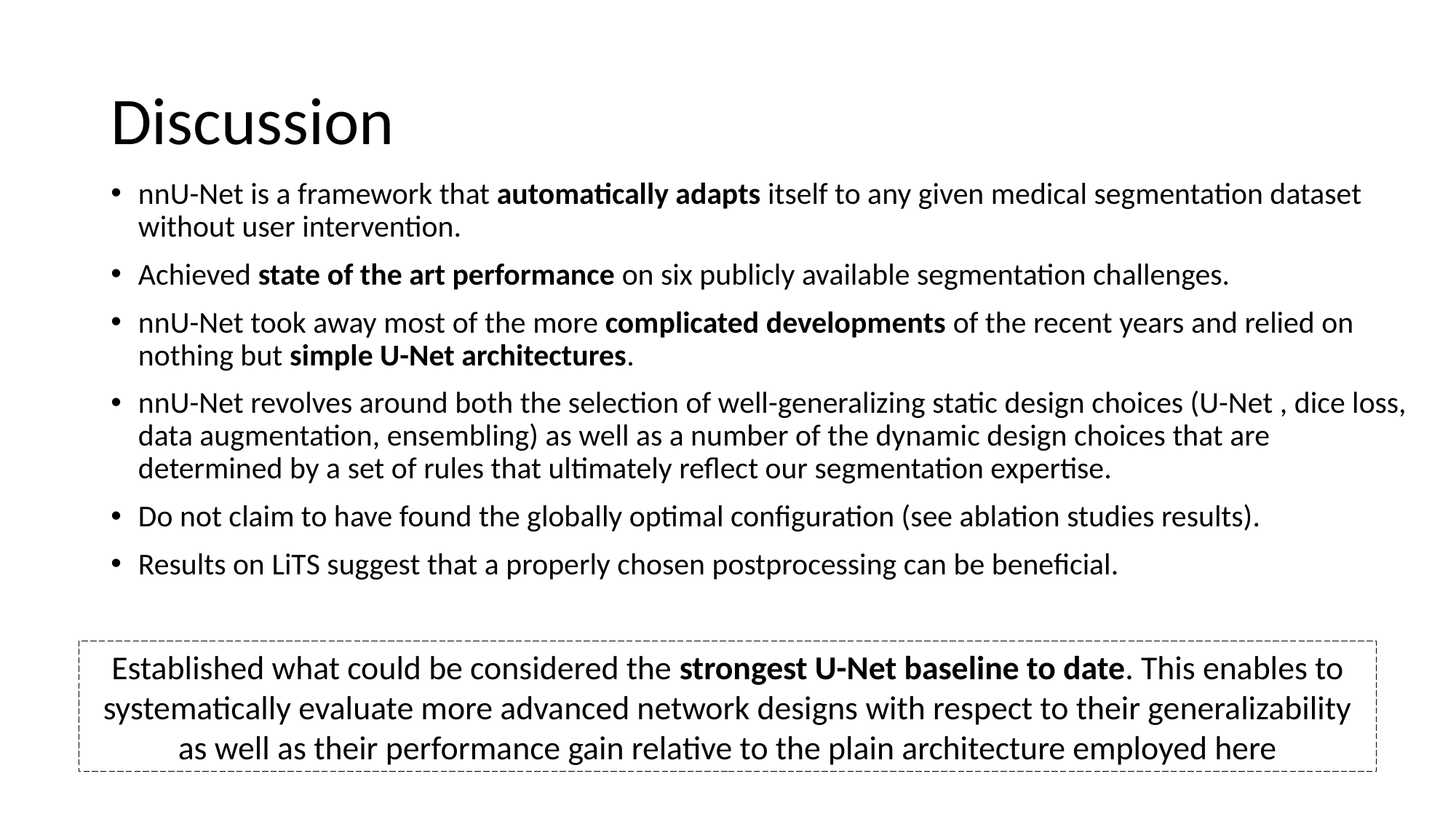

# Discussion
nnU-Net is a framework that automatically adapts itself to any given medical segmentation dataset without user intervention.
Achieved state of the art performance on six publicly available segmentation challenges.
nnU-Net took away most of the more complicated developments of the recent years and relied on nothing but simple U-Net architectures.
nnU-Net revolves around both the selection of well-generalizing static design choices (U-Net , dice loss, data augmentation, ensembling) as well as a number of the dynamic design choices that are determined by a set of rules that ultimately reflect our segmentation expertise.
Do not claim to have found the globally optimal configuration (see ablation studies results).
Results on LiTS suggest that a properly chosen postprocessing can be beneficial.
Established what could be considered the strongest U-Net baseline to date. This enables to systematically evaluate more advanced network designs with respect to their generalizability as well as their performance gain relative to the plain architecture employed here